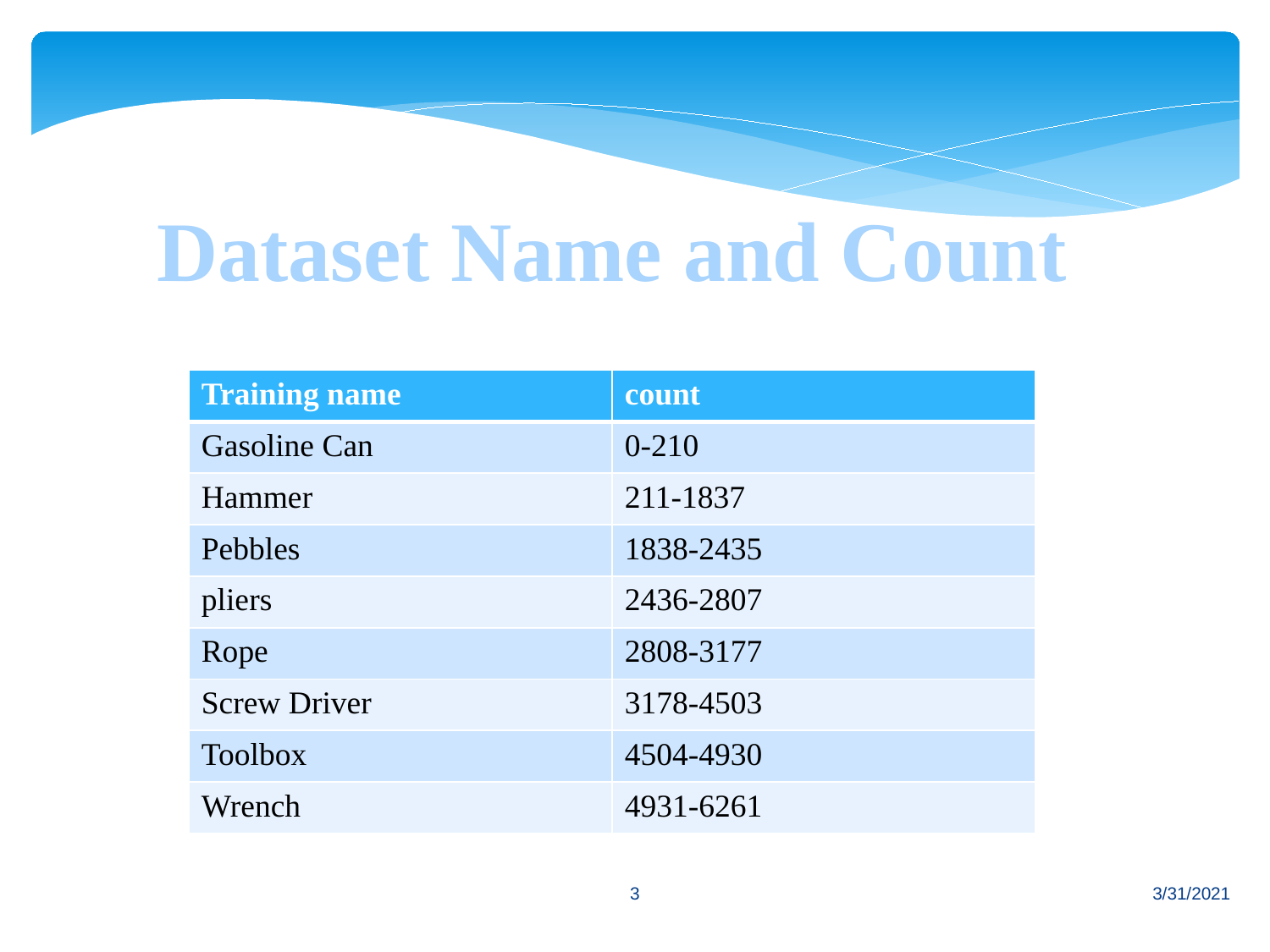

Dataset Name and Count
| Training name | count |
| --- | --- |
| Gasoline Can | 0-210 |
| Hammer | 211-1837 |
| Pebbles | 1838-2435 |
| pliers | 2436-2807 |
| Rope | 2808-3177 |
| Screw Driver | 3178-4503 |
| Toolbox | 4504-4930 |
| Wrench | 4931-6261 |
3
3/31/2021